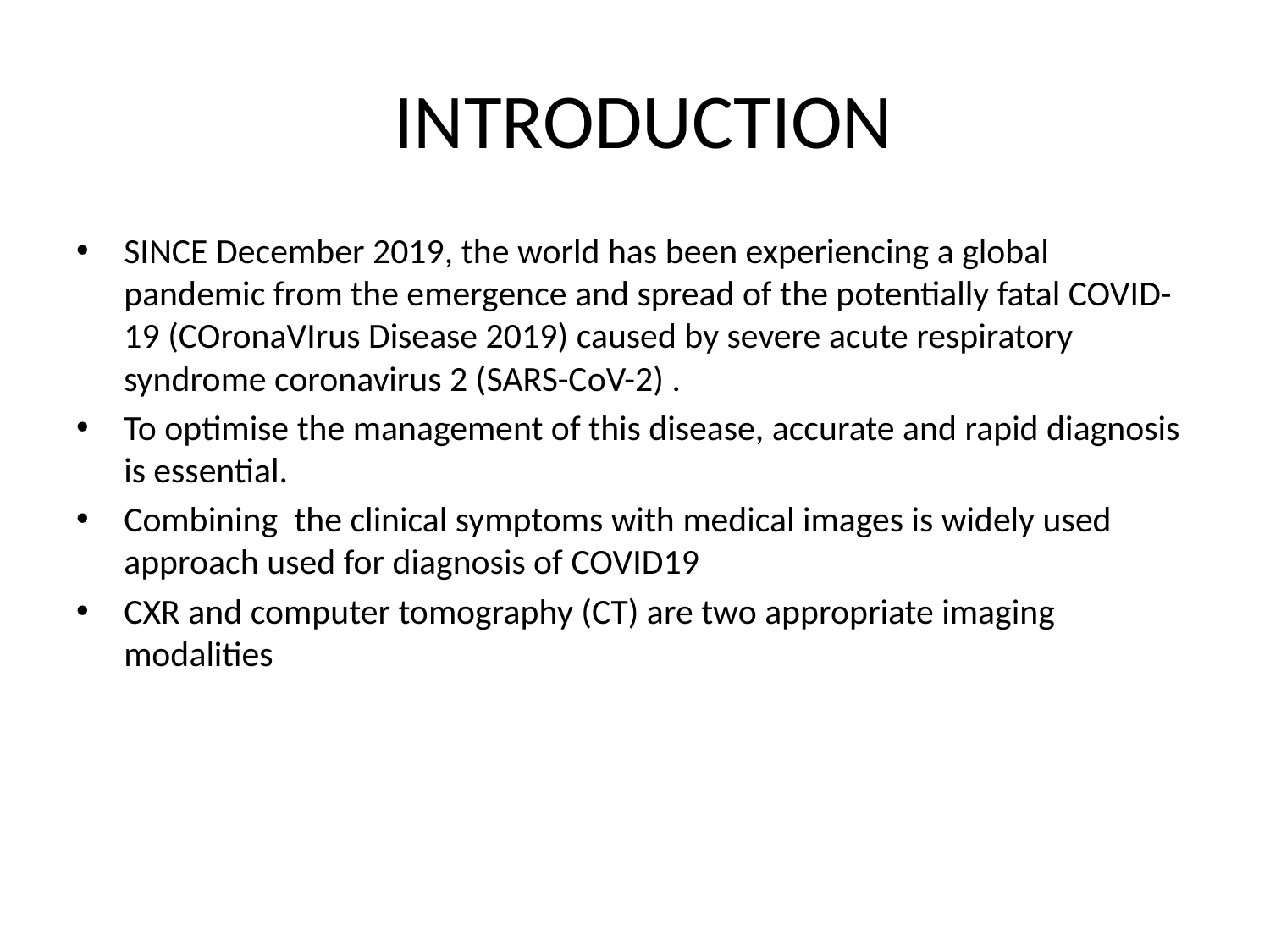

# INTRODUCTION
SINCE December 2019, the world has been experiencing a global pandemic from the emergence and spread of the potentially fatal COVID-19 (COronaVIrus Disease 2019) caused by severe acute respiratory syndrome coronavirus 2 (SARS-CoV-2) .
To optimise the management of this disease, accurate and rapid diagnosis is essential.
Combining  the clinical symptoms with medical images is widely used approach used for diagnosis of COVID19
CXR and computer tomography (CT) are two appropriate imaging modalities